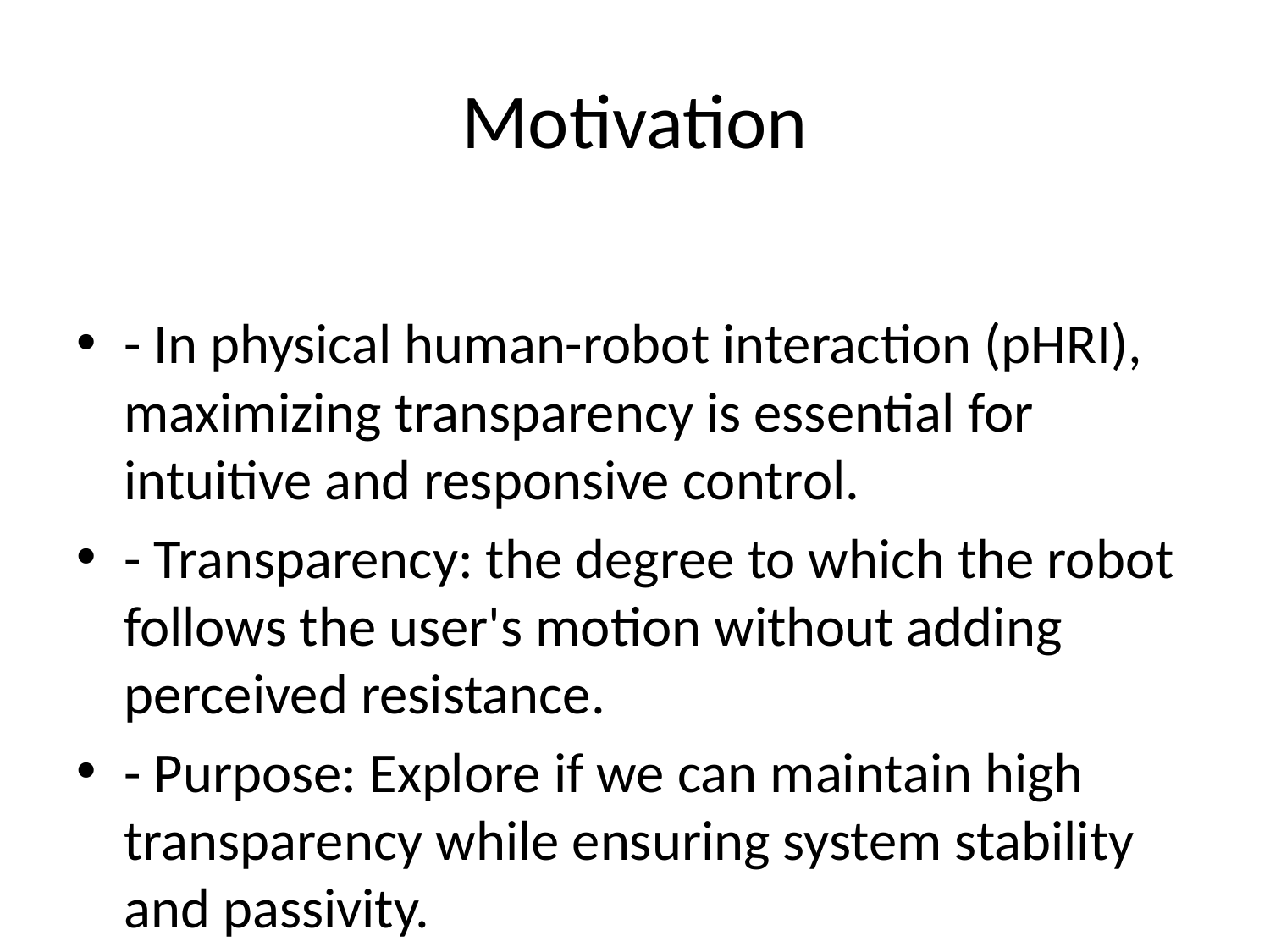

# Motivation

- In physical human-robot interaction (pHRI), maximizing transparency is essential for intuitive and responsive control.
- Transparency: the degree to which the robot follows the user's motion without adding perceived resistance.
- Purpose: Explore if we can maintain high transparency while ensuring system stability and passivity.